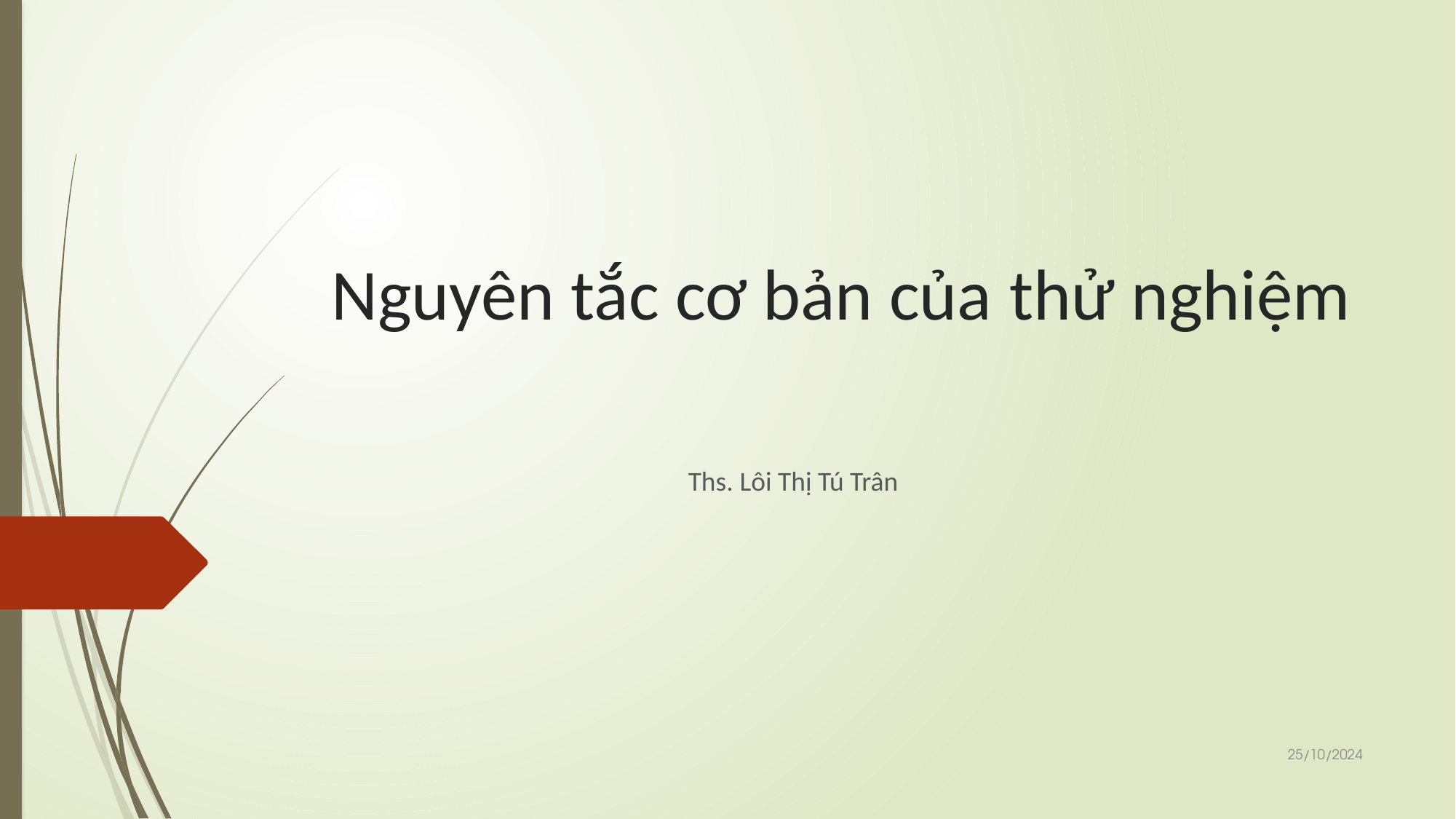

# Nguyên tắc cơ bản của thử nghiệm
Ths. Lôi Thị Tú Trân
25/10/2024